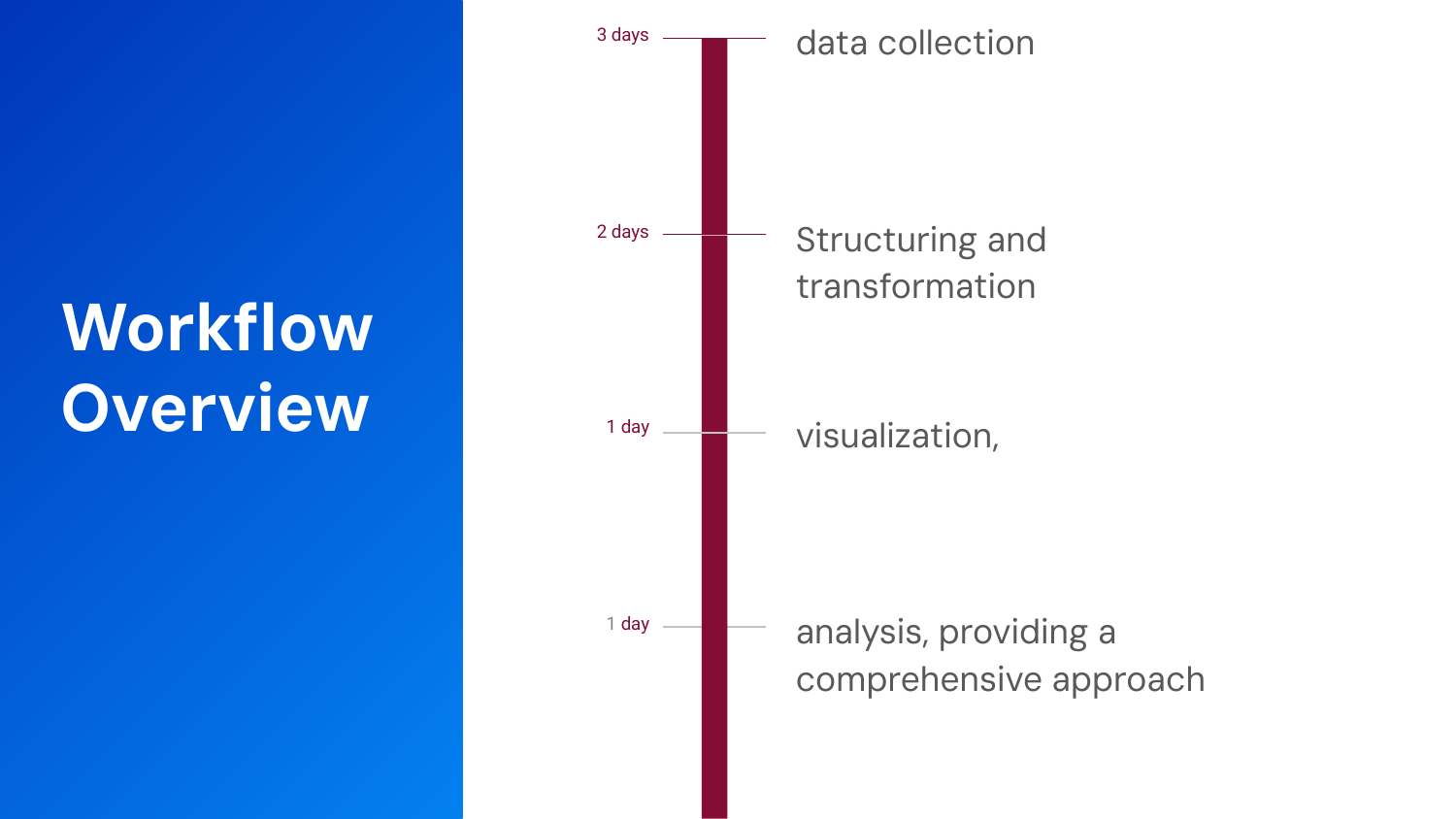

data collection
3 days

Structuring and transformation
2 days

# Workflow Overview
visualization,
1 day

analysis, providing a comprehensive approach
1 day